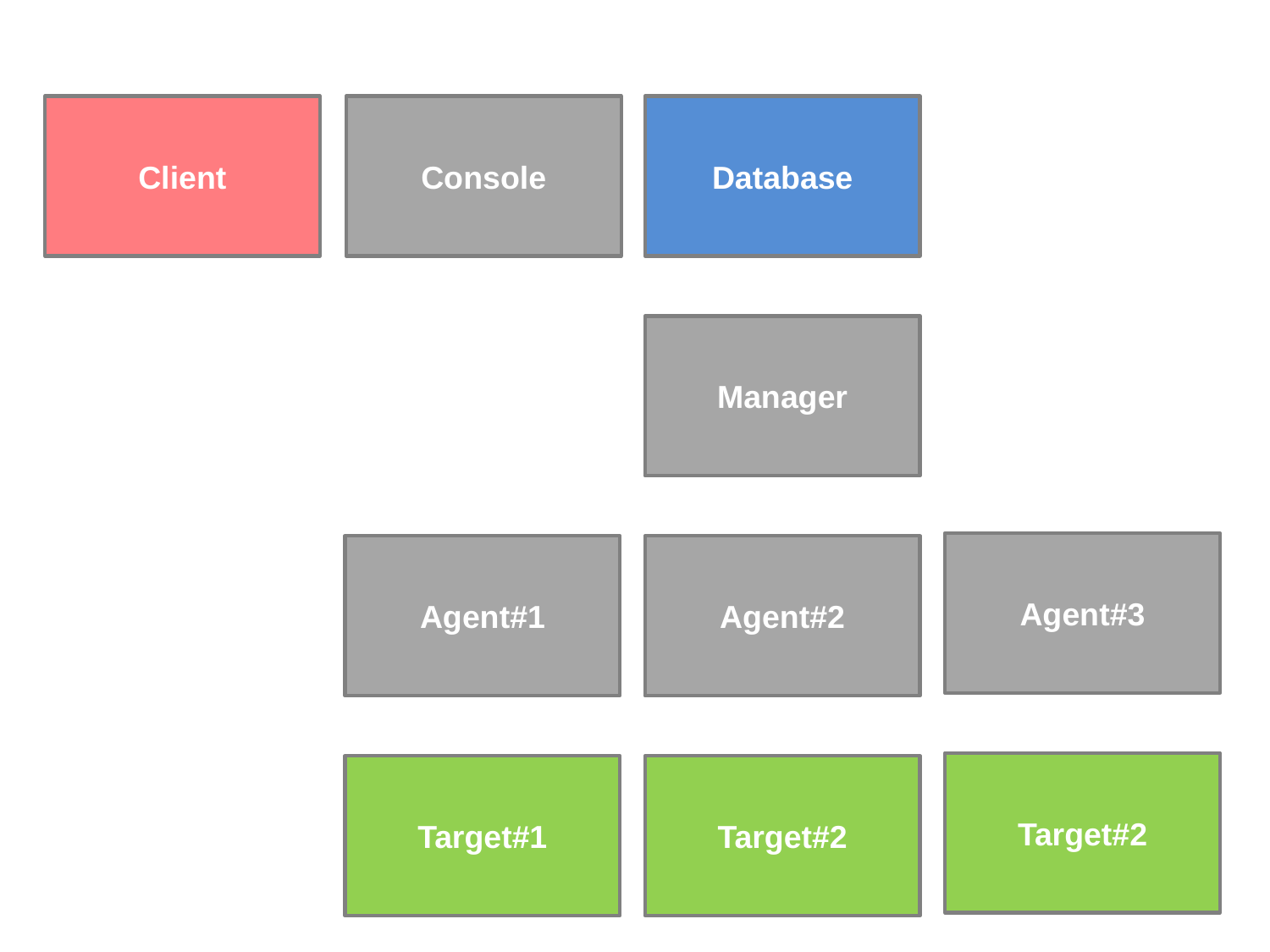

Client
Console
Database
Manager
Agent#3
Agent#1
Agent#2
Target#2
Target#1
Target#2